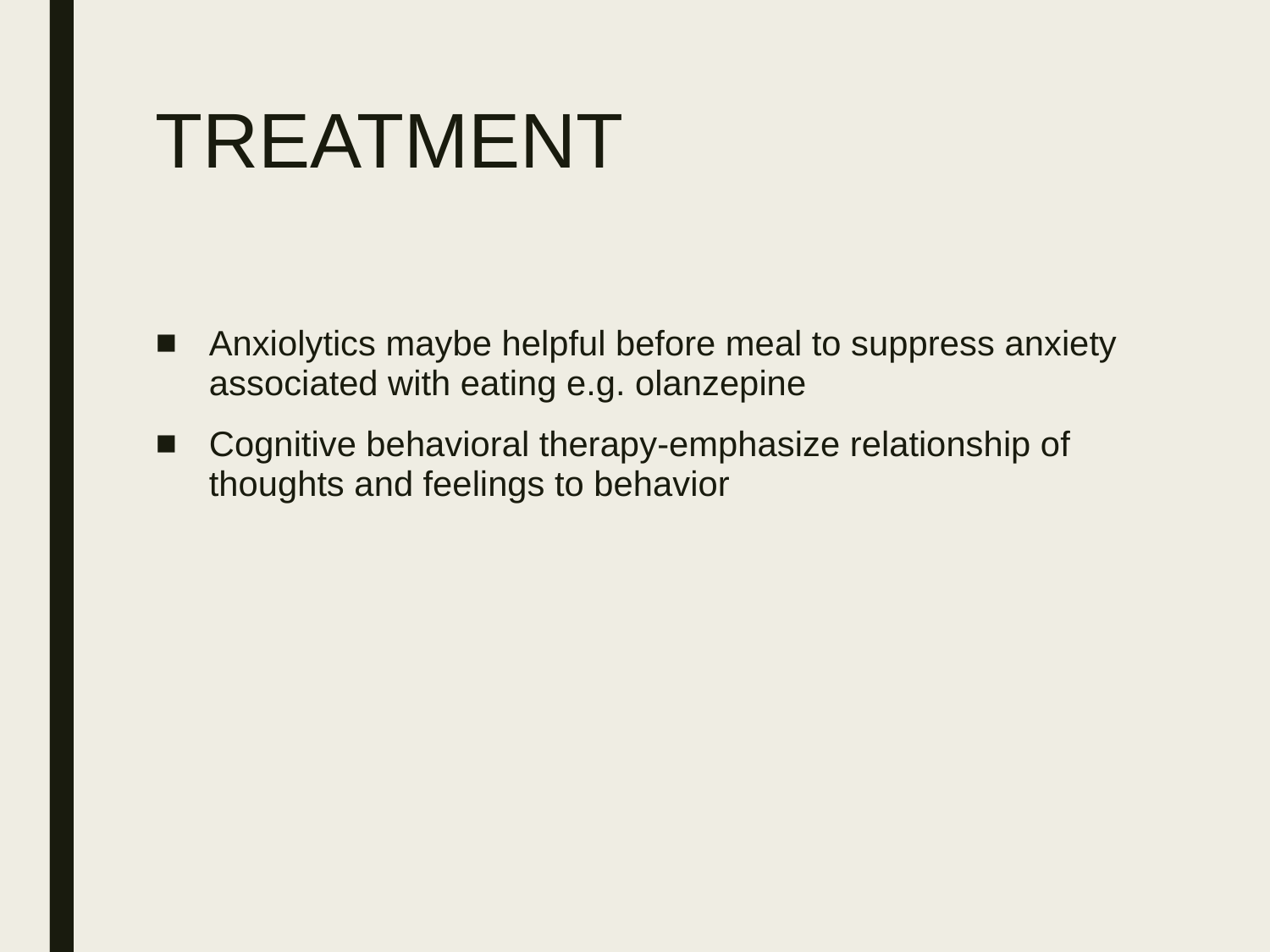

# TREATMENT
Anxiolytics maybe helpful before meal to suppress anxiety associated with eating e.g. olanzepine
Cognitive behavioral therapy-emphasize relationship of thoughts and feelings to behavior